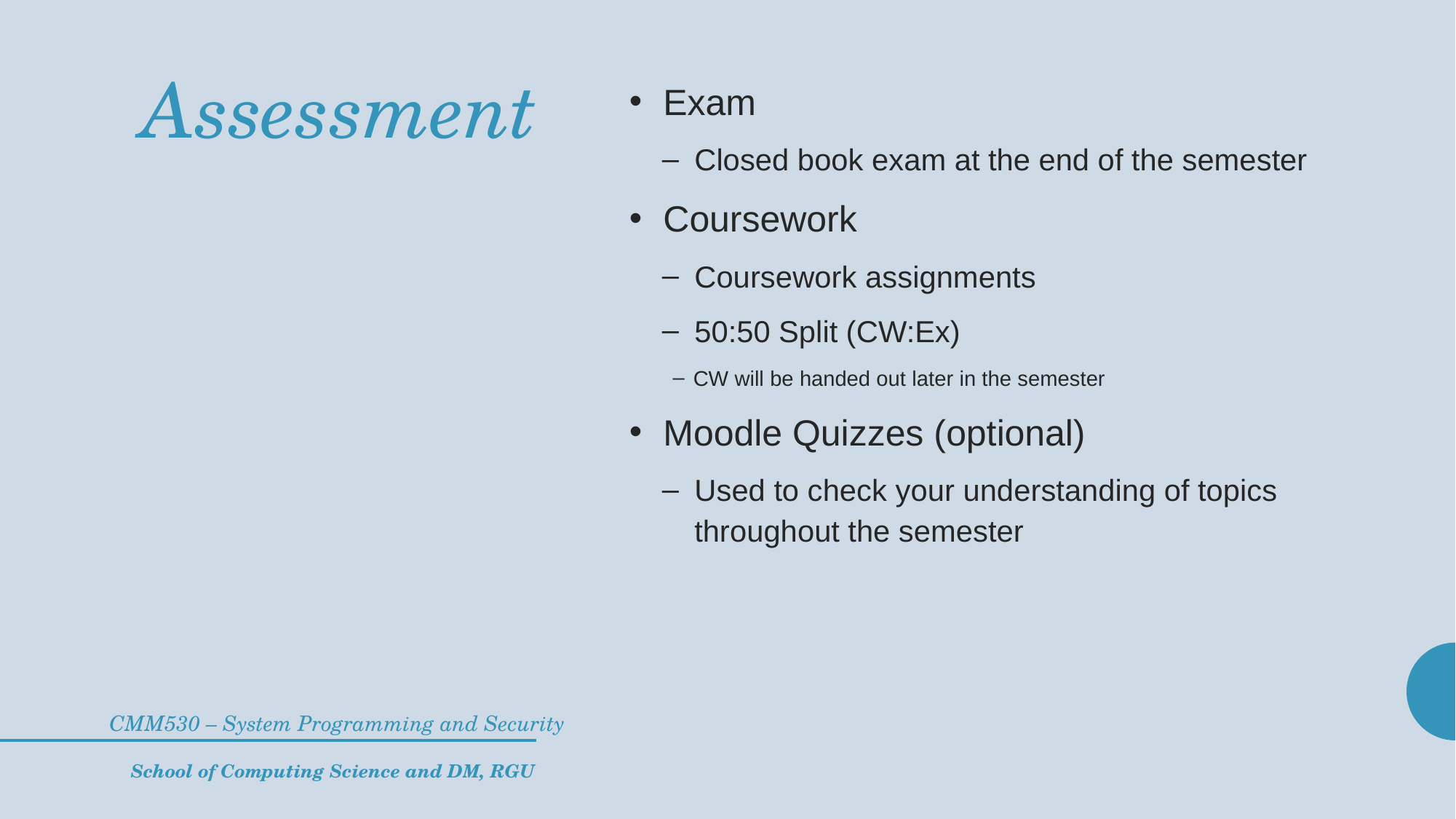

# Assessment
Exam
Closed book exam at the end of the semester
Coursework
Coursework assignments
50:50 Split (CW:Ex)
CW will be handed out later in the semester
Moodle Quizzes (optional)
Used to check your understanding of topics throughout the semester